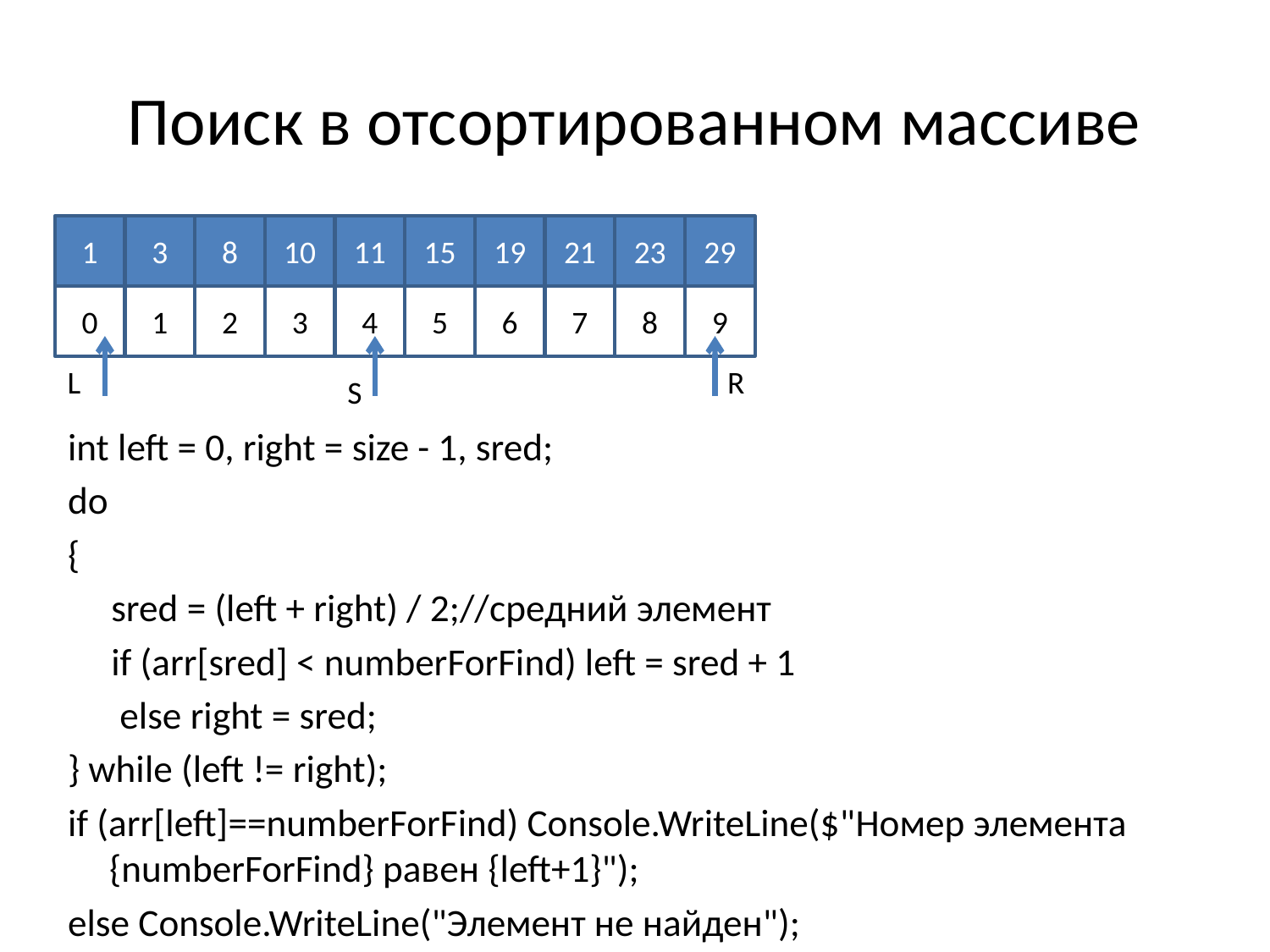

# Поиск в отсортированном массиве
1
3
8
10
11
15
19
21
23
29
0
1
2
3
4
5
6
7
8
9
L
R
S
int left = 0, right = size - 1, sred;
do
{
     sred = (left + right) / 2;//средний элемент
     if (arr[sred] < numberForFind) left = sred + 1
      else right = sred;
} while (left != right);
if (arr[left]==numberForFind) Console.WriteLine($"Номер элемента {numberForFind} равен {left+1}");
else Console.WriteLine("Элемент не найден");